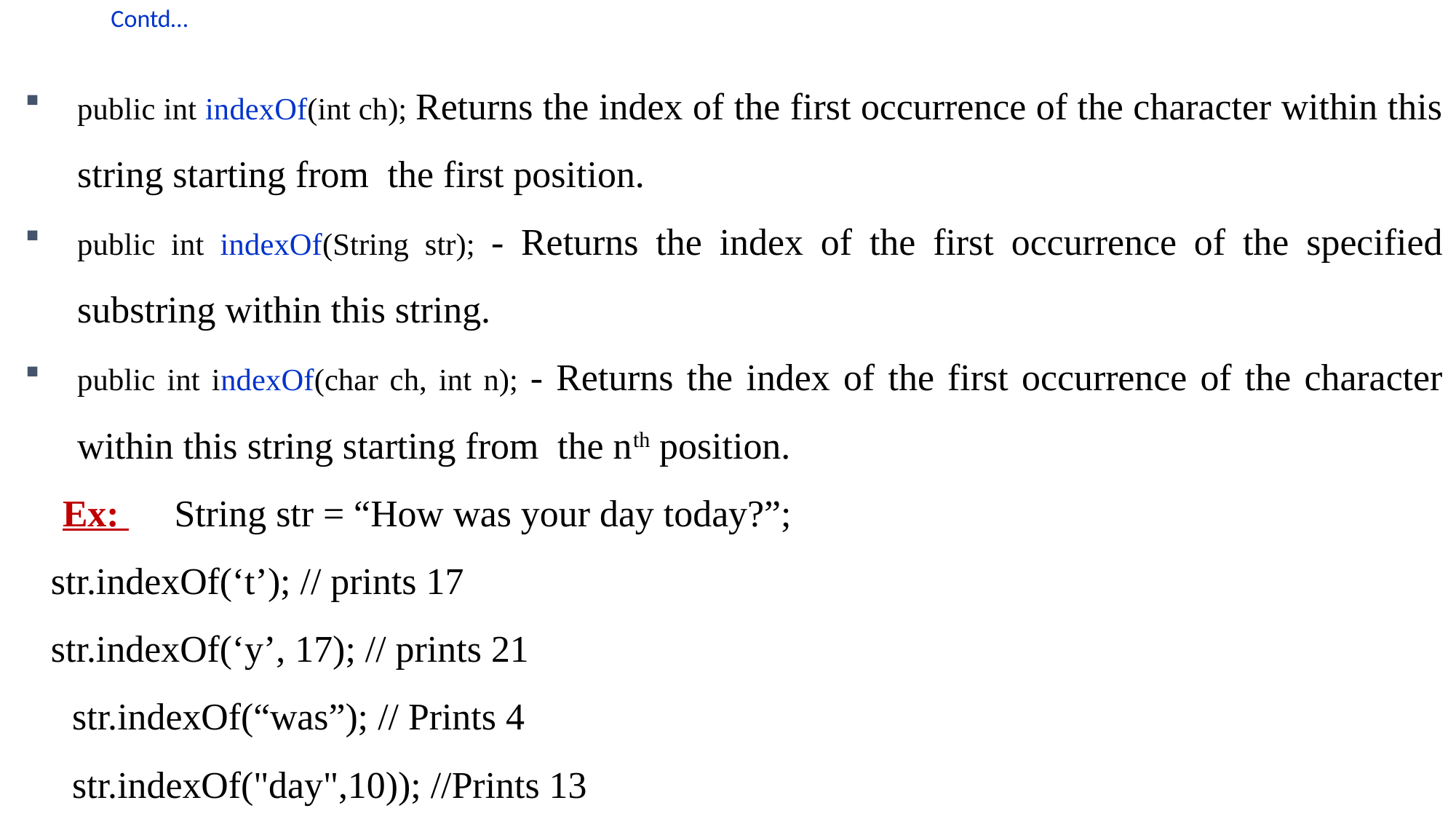

# Contd…
public int indexOf(int ch); Returns the index of the first occurrence of the character within this string starting from  the first position.
public int indexOf(String str); - Returns the index of the first occurrence of the specified substring within this string.
public int indexOf(char ch, int n); - Returns the index of the first occurrence of the character within this string starting from  the nth position.
    Ex: 	String str = “How was your day today?”;
		str.indexOf(‘t’); // prints 17
		str.indexOf(‘y’, 17); // prints 21
     str.indexOf(“was”); // Prints 4
     str.indexOf("day",10)); //Prints 13